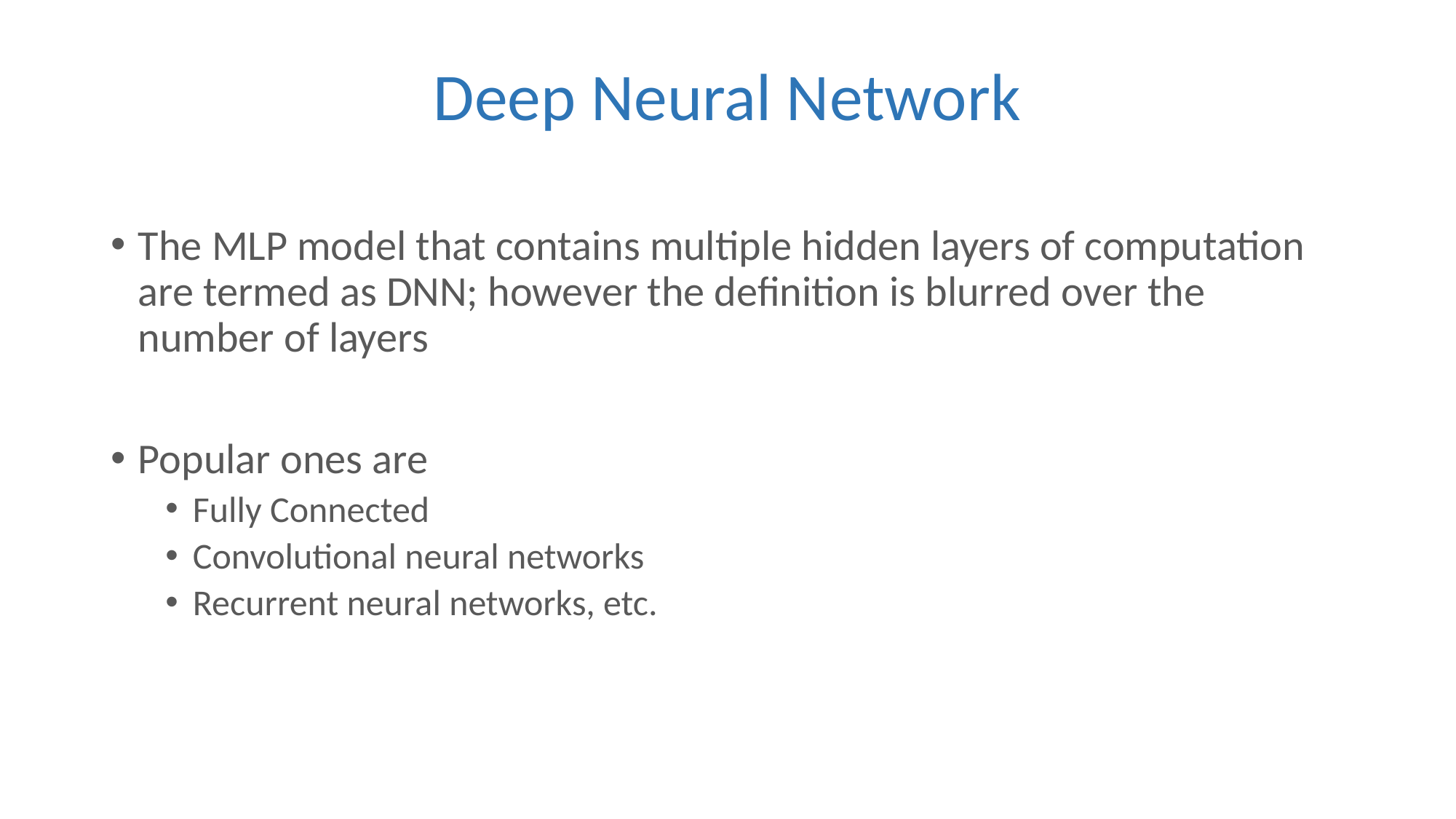

# Deep Neural Network
The MLP model that contains multiple hidden layers of computation are termed as DNN; however the definition is blurred over the number of layers

Popular ones are
Fully Connected
Convolutional neural networks
Recurrent neural networks, etc.